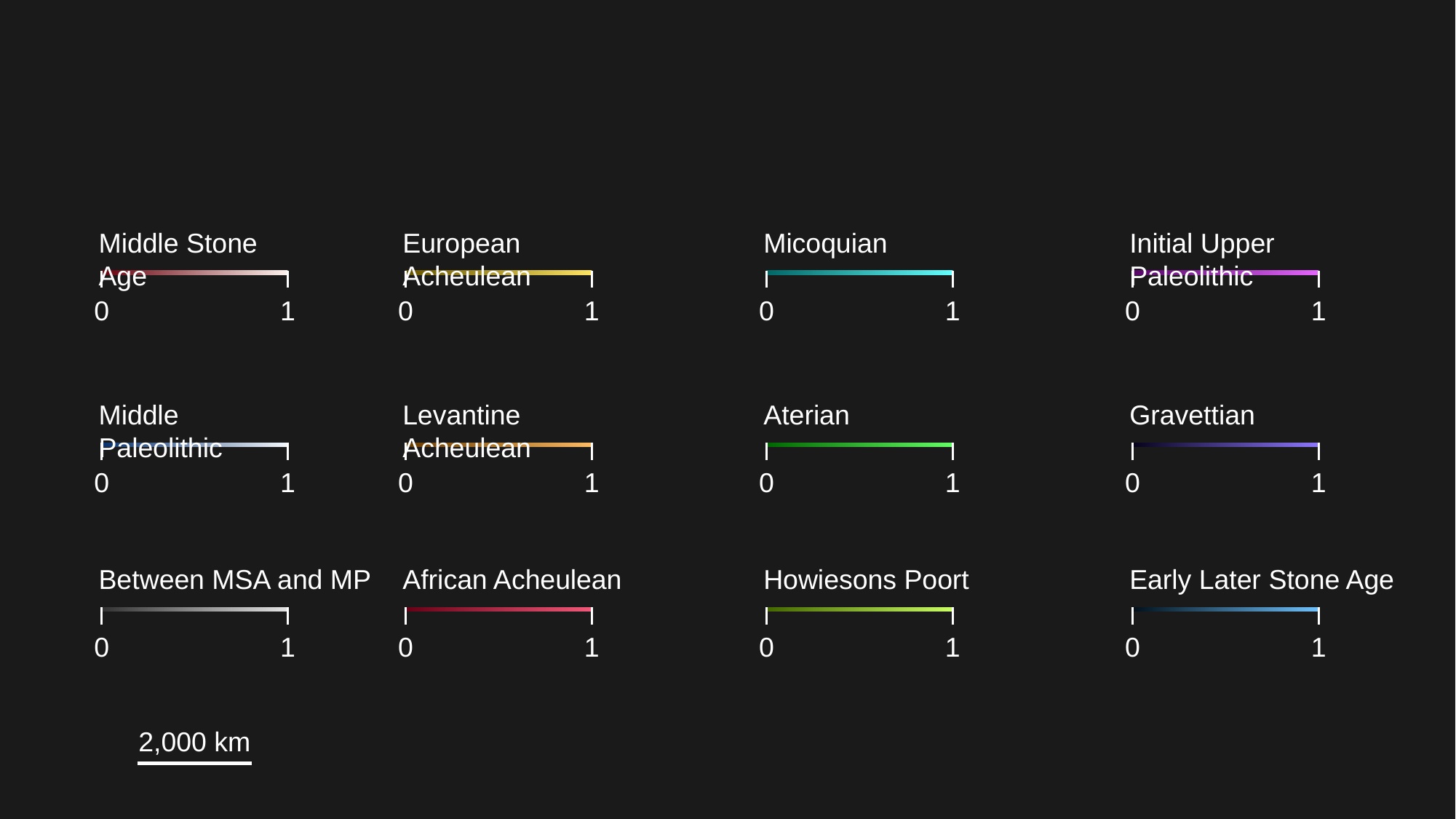

Middle Stone Age

0
1
European Acheulean

0
1
Micoquian

0
1
Initial Upper Paleolithic

0
1
Middle Paleolithic

0
1
Levantine Acheulean

0
1
Aterian

0
1
Gravettian

0
1
Between MSA and MP

0
1
African Acheulean

0
1
Howiesons Poort

0
1
Early Later Stone Age

0
1
2,000 km